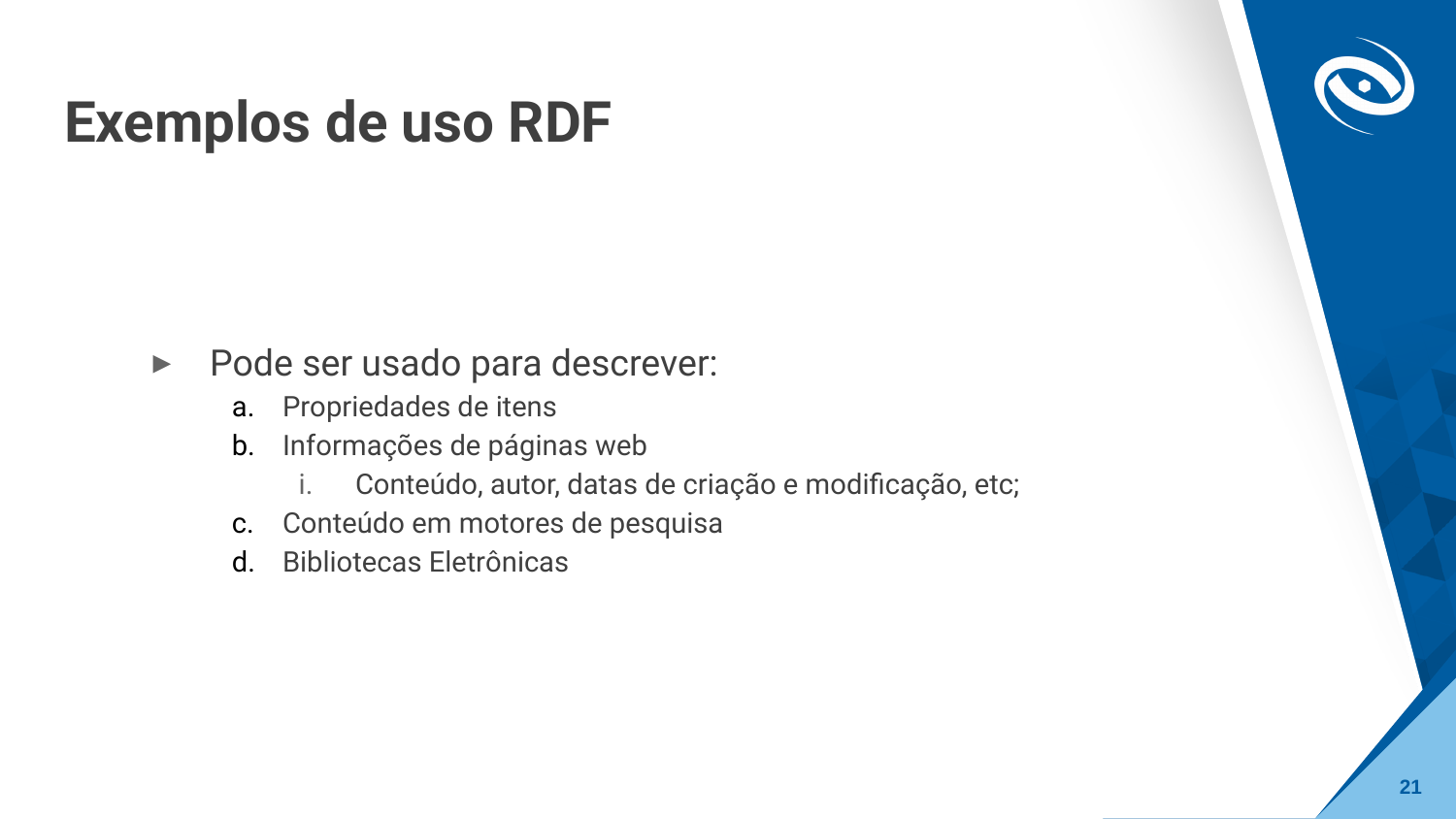

# Exemplos de uso RDF
Pode ser usado para descrever:
Propriedades de itens
Informações de páginas web
Conteúdo, autor, datas de criação e modificação, etc;
Conteúdo em motores de pesquisa
Bibliotecas Eletrônicas
21